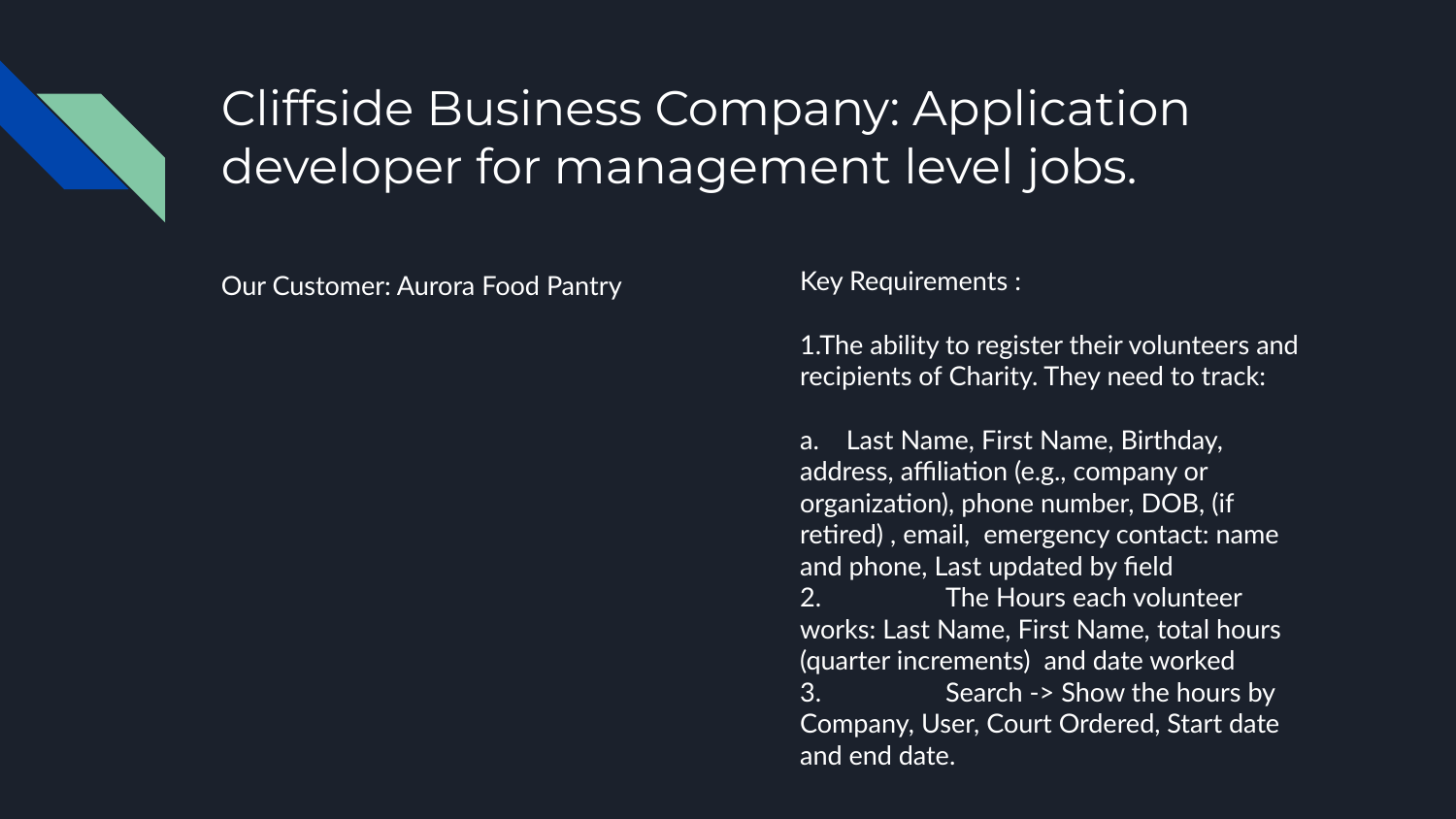

# Cliffside Business Company: Application developer for management level jobs.
Our Customer: Aurora Food Pantry
Key Requirements :
1.The ability to register their volunteers and recipients of Charity. They need to track:
a.    Last Name, First Name, Birthday, address, affiliation (e.g., company or organization), phone number, DOB, (if retired) , email,  emergency contact: name and phone, Last updated by field
2.	The Hours each volunteer works: Last Name, First Name, total hours (quarter increments)  and date worked
3.	Search -> Show the hours by Company, User, Court Ordered, Start date and end date.